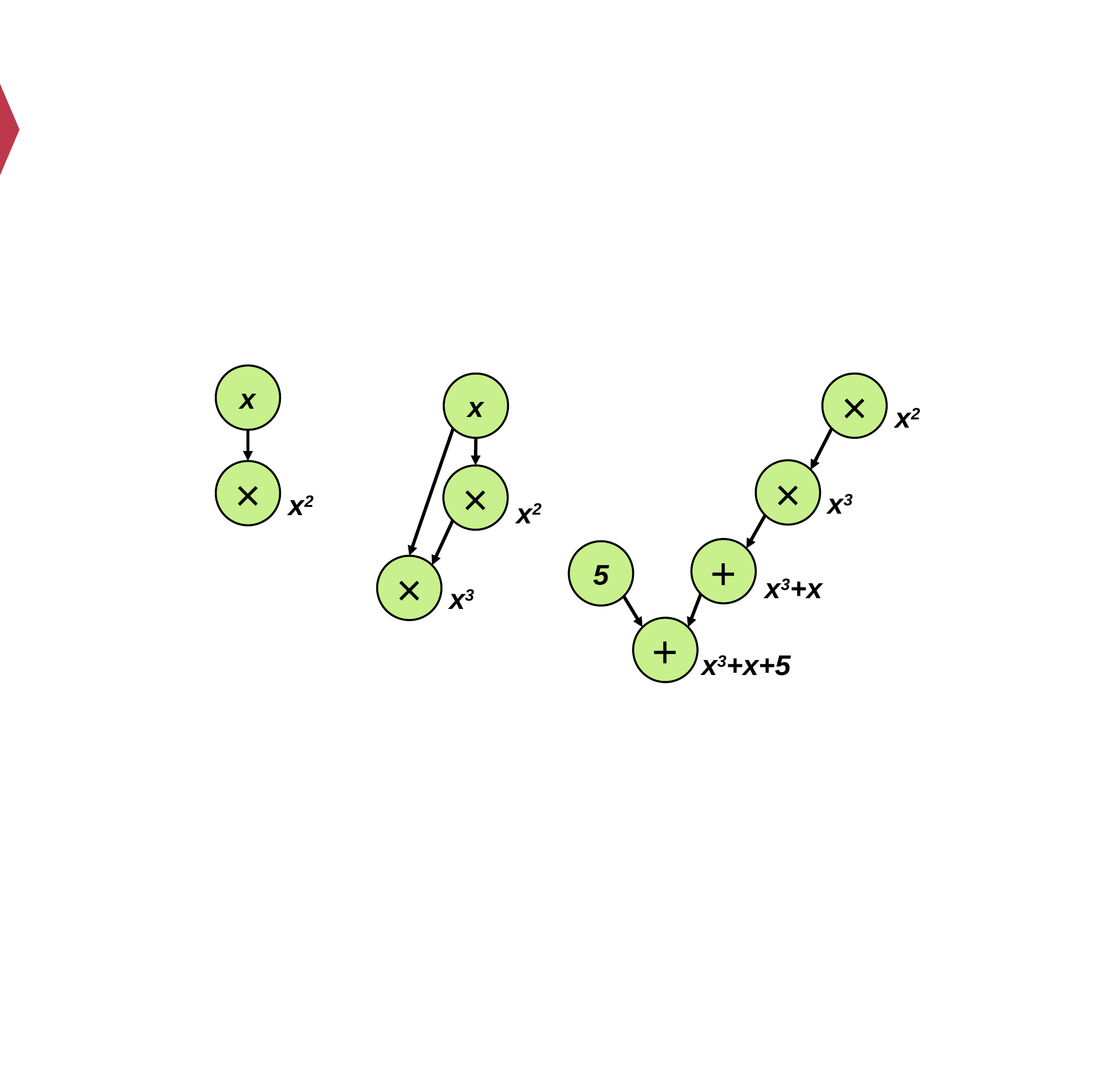

x
x
×
x2
×
×
×
x3
x2
x2
+
5
×
x3+x
x3
+
x3+x+5